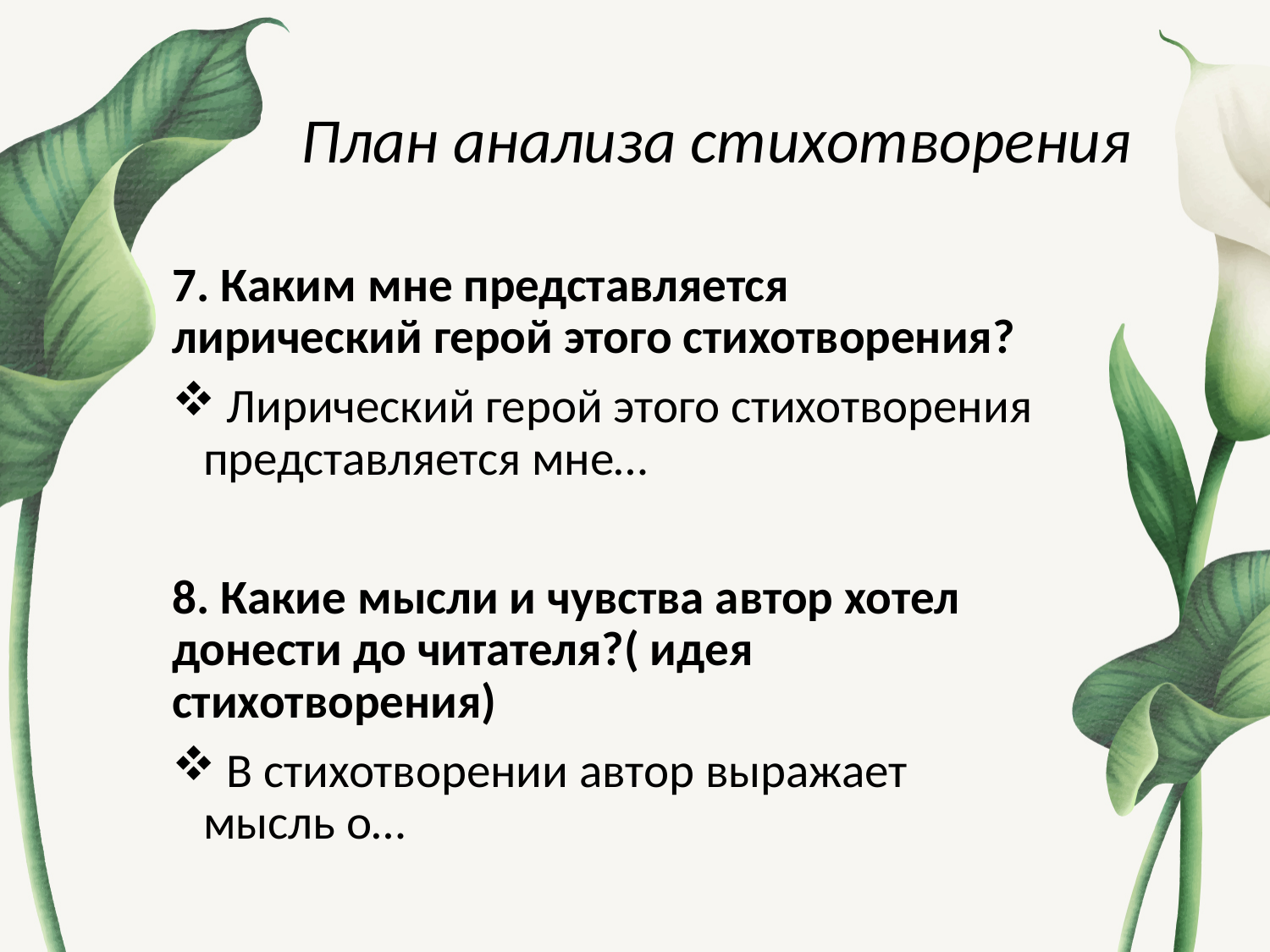

# План анализа стихотворения
7. Каким мне представляется лирический герой этого стихотворения?
 Лирический герой этого стихотворения представляется мне…

8. Какие мысли и чувства автор хотел донести до читателя?( идея стихотворения)
 В стихотворении автор выражает мысль о…